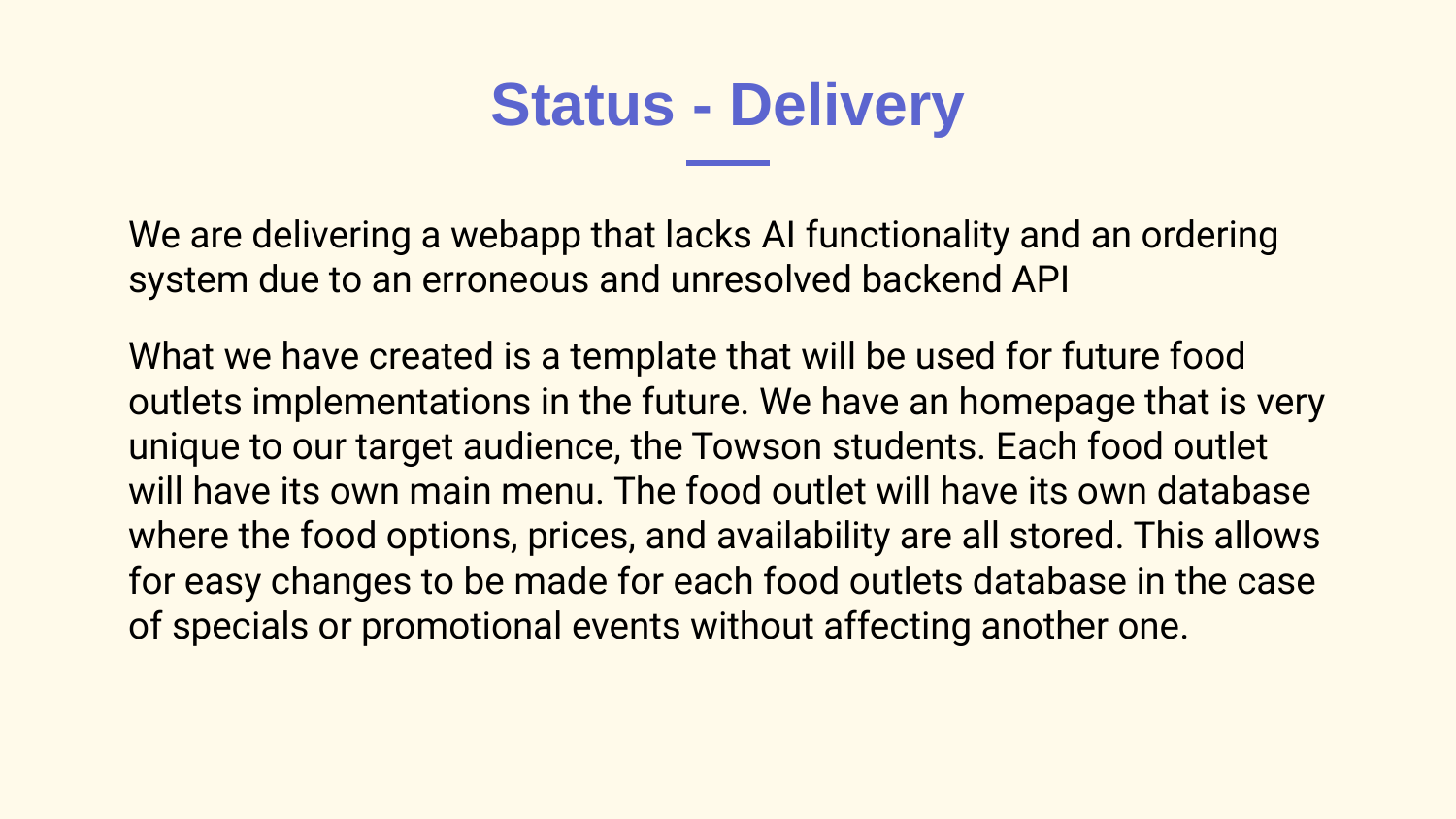

# Status - Delivery
We are delivering a webapp that lacks AI functionality and an ordering system due to an erroneous and unresolved backend API
What we have created is a template that will be used for future food outlets implementations in the future. We have an homepage that is very unique to our target audience, the Towson students. Each food outlet will have its own main menu. The food outlet will have its own database where the food options, prices, and availability are all stored. This allows for easy changes to be made for each food outlets database in the case of specials or promotional events without affecting another one.